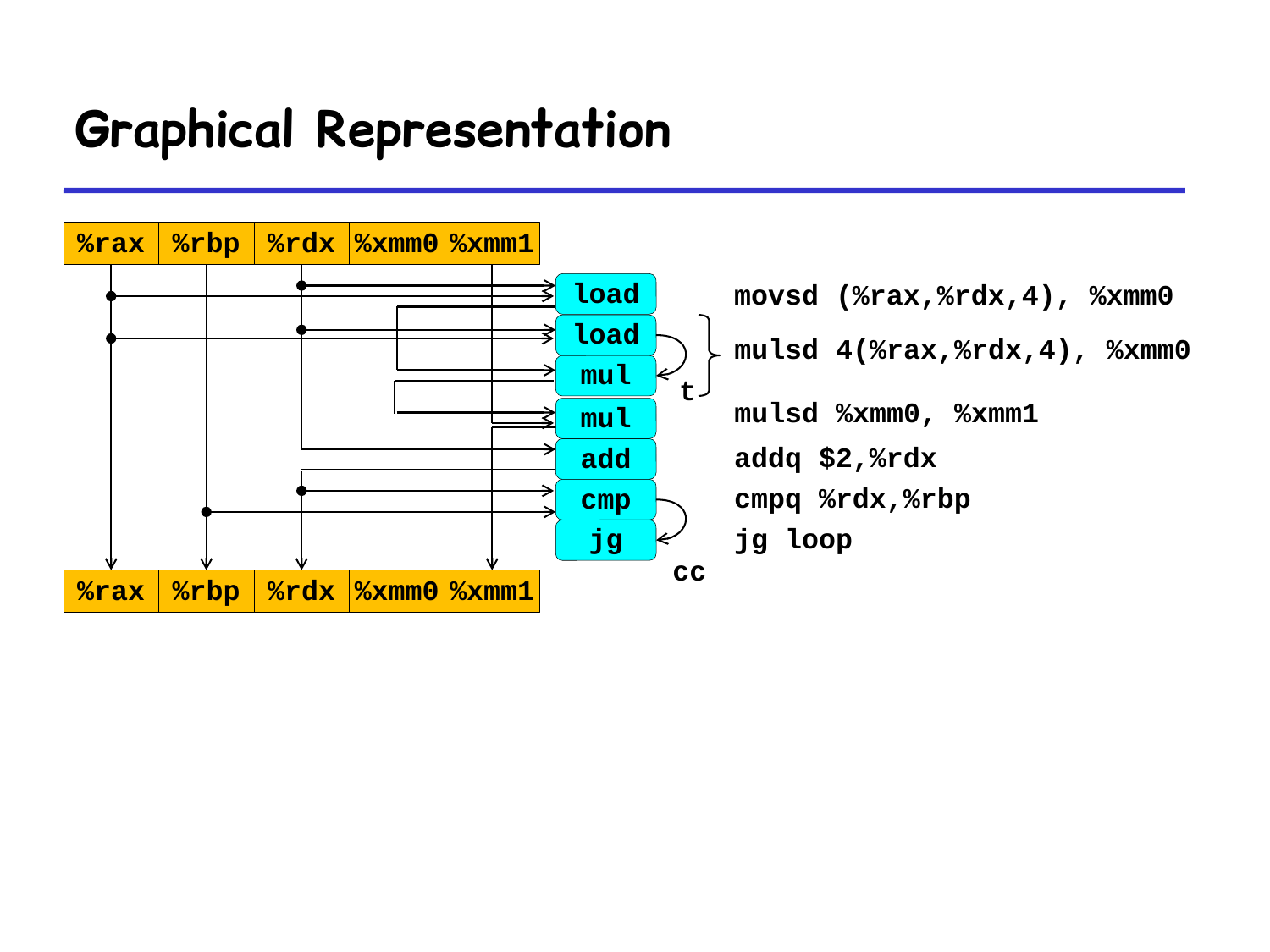

Graphical Representation
%rax
%rbp
%rdx
%xmm0
%xmm1
load
movsd (%rax,%rdx,4), %xmm0
load

mulsd 4(%rax,%rdx,4), %xmm0
mul
t
mulsd %xmm0, %xmm1
mul
addq $2,%rdx
add
cmpq %rdx,%rbp
cmp
jg loop
jg
cc
%rax
%rbp
%rdx
%xmm0
%xmm1
42